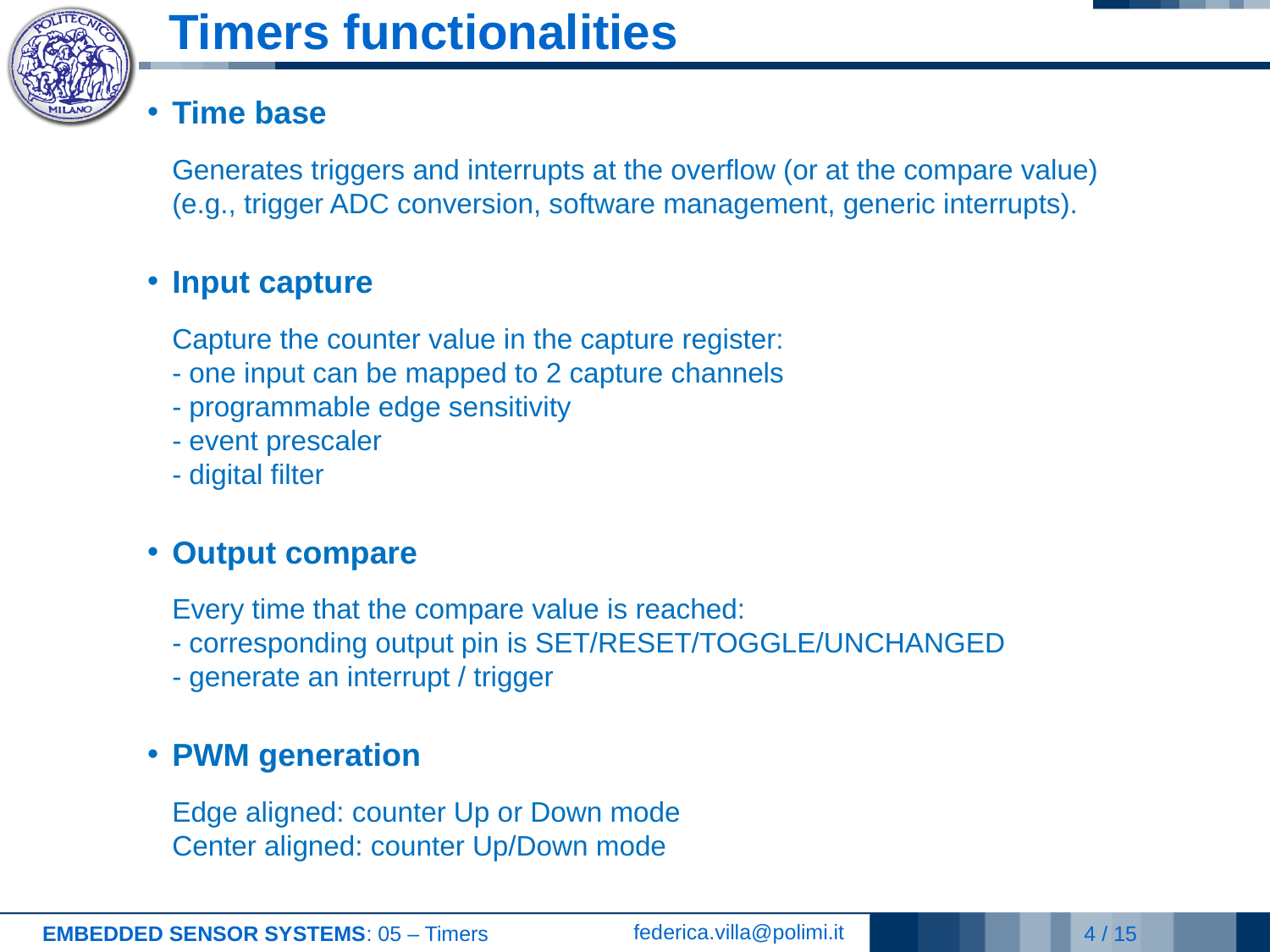

# Timers functionalities
Time base
Generates triggers and interrupts at the overflow (or at the compare value)
(e.g., trigger ADC conversion, software management, generic interrupts).
Input capture
Capture the counter value in the capture register:
- one input can be mapped to 2 capture channels
- programmable edge sensitivity
- event prescaler
- digital filter
Output compare
Every time that the compare value is reached:
- corresponding output pin is SET/RESET/TOGGLE/UNCHANGED
- generate an interrupt / trigger
PWM generation
Edge aligned: counter Up or Down mode
Center aligned: counter Up/Down mode